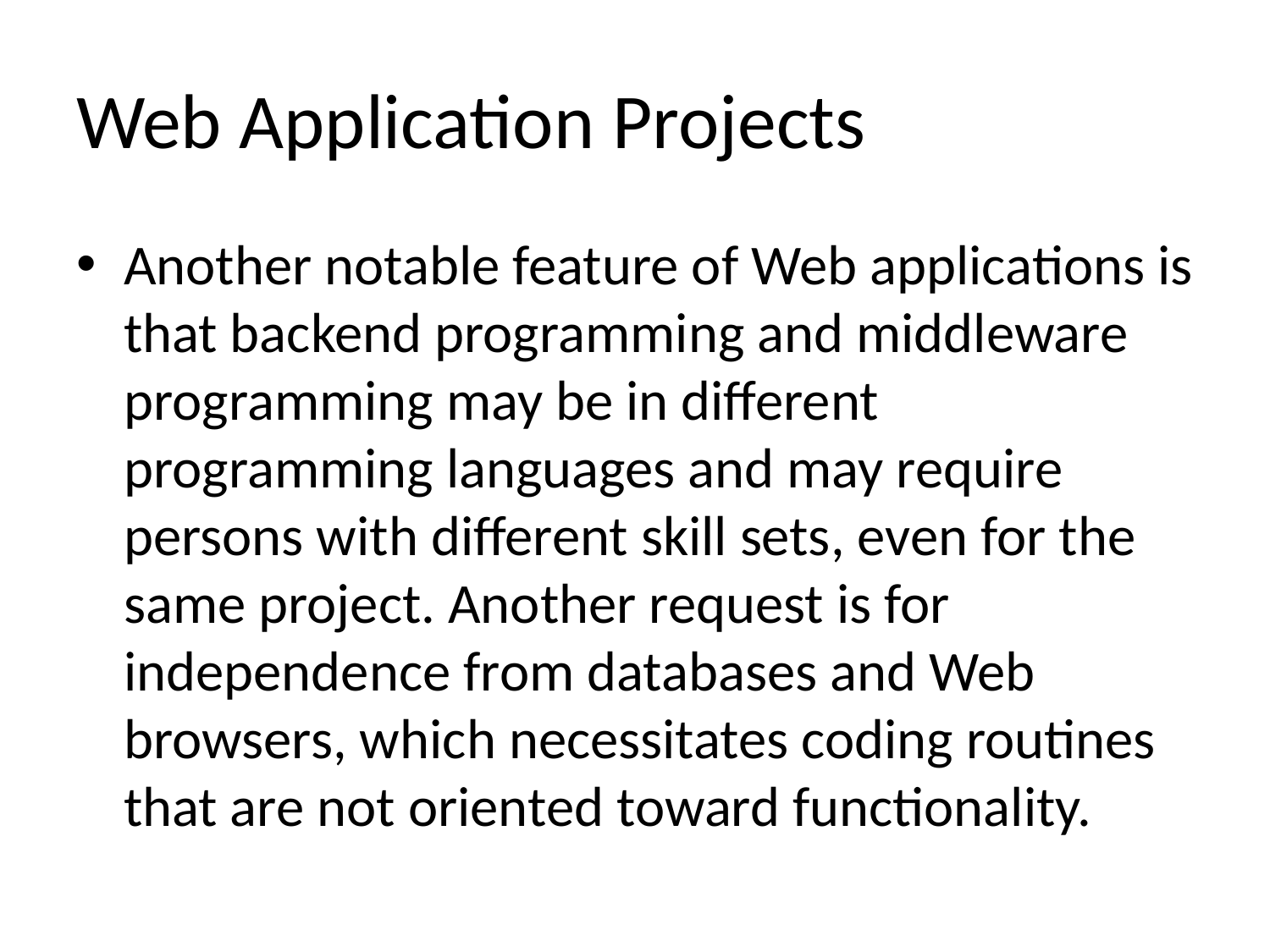

# Web Application Projects
Another notable feature of Web applications is that backend programming and middleware programming may be in different programming languages and may require persons with different skill sets, even for the same project. Another request is for independence from databases and Web browsers, which necessitates coding routines that are not oriented toward functionality.